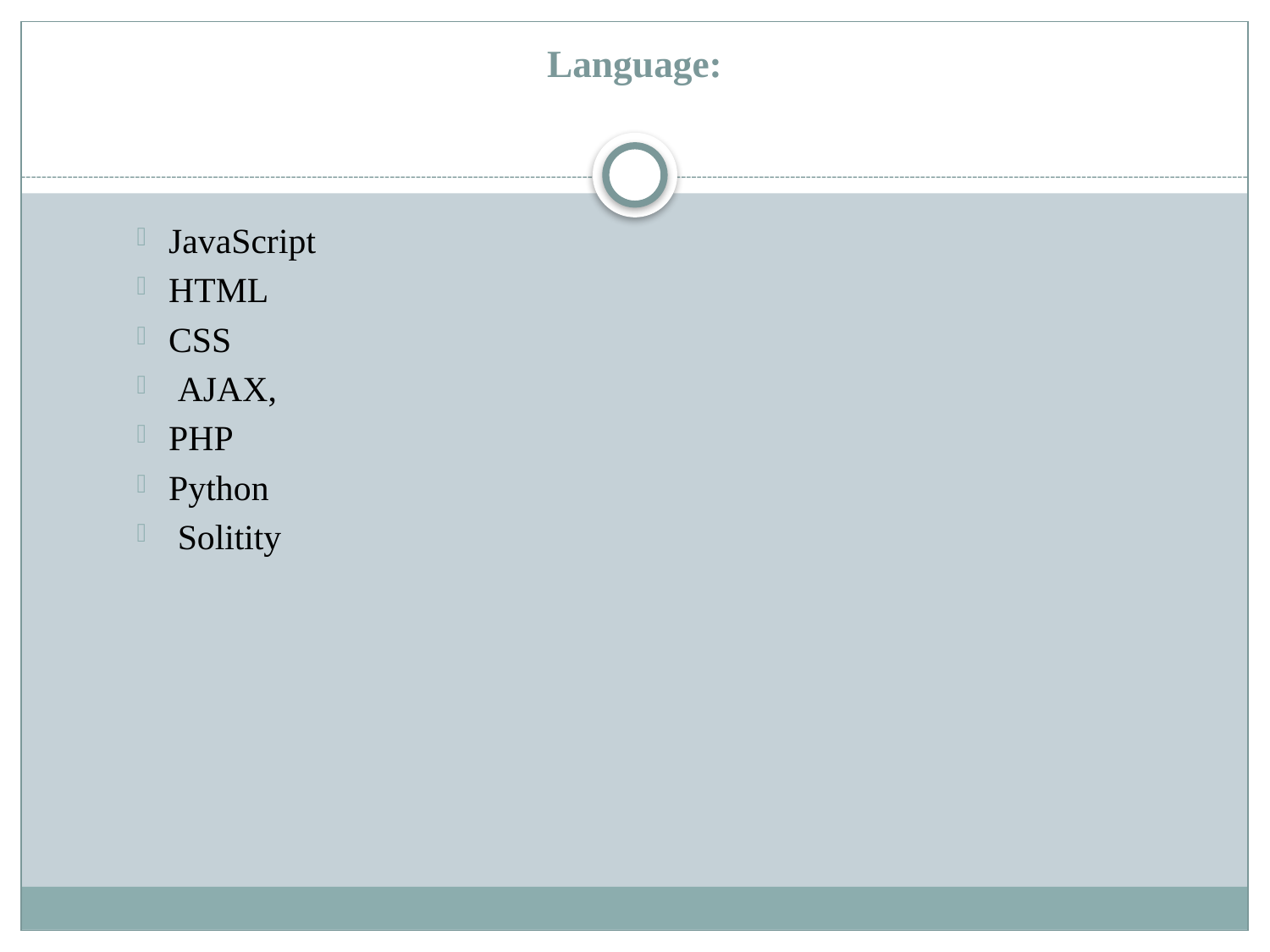

# Language:
JavaScript
HTML
CSS
 AJAX,
PHP
Python
 Solitity